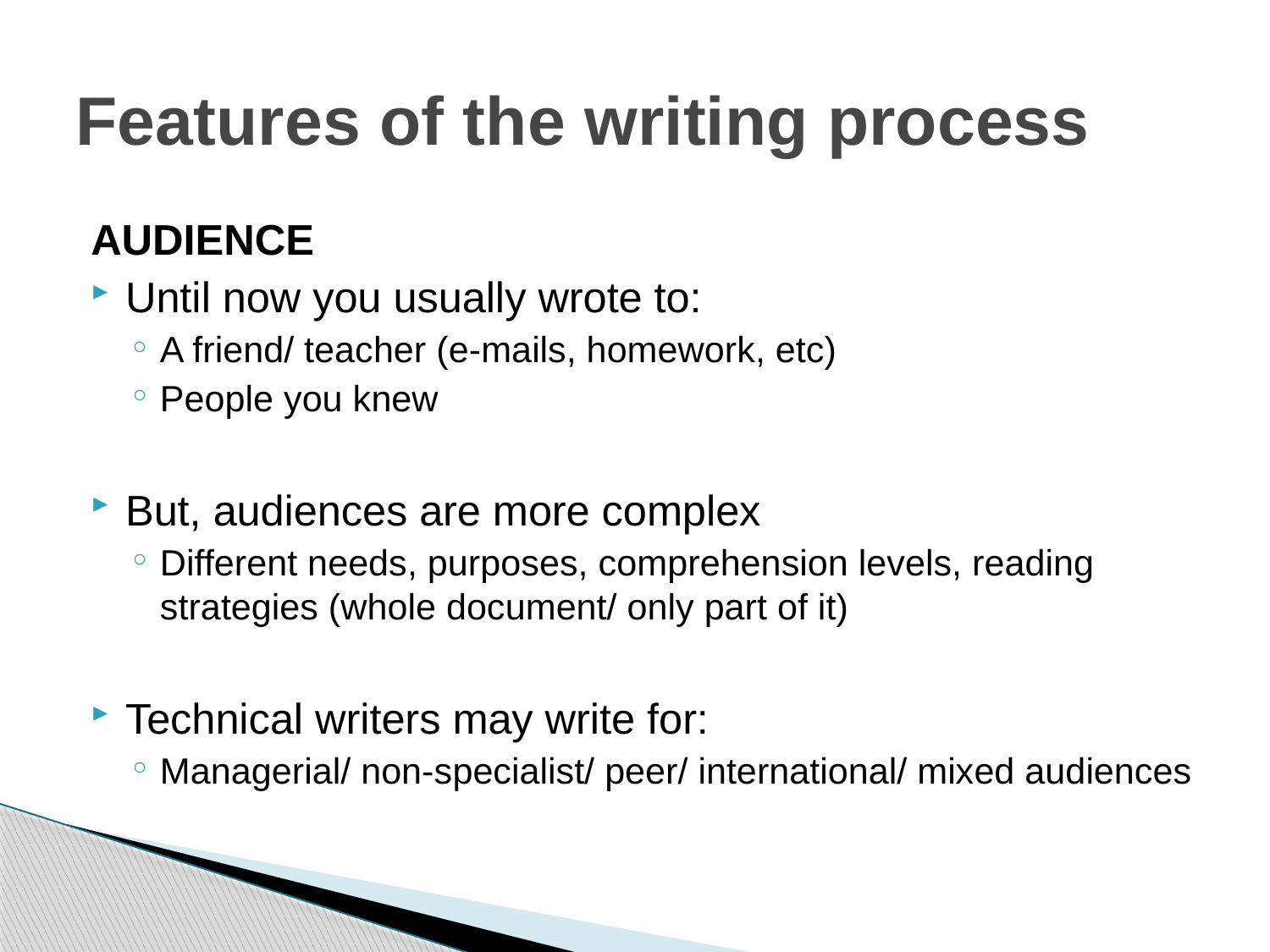

# Features of the writing process
AUDIENCE
Until now you usually wrote to:
A friend/ teacher (e-mails, homework, etc)
People you knew

But, audiences are more complex
Different needs, purposes, comprehension levels, reading strategies (whole document/ only part of it)

Technical writers may write for:
Managerial/ non-specialist/ peer/ international/ mixed audiences